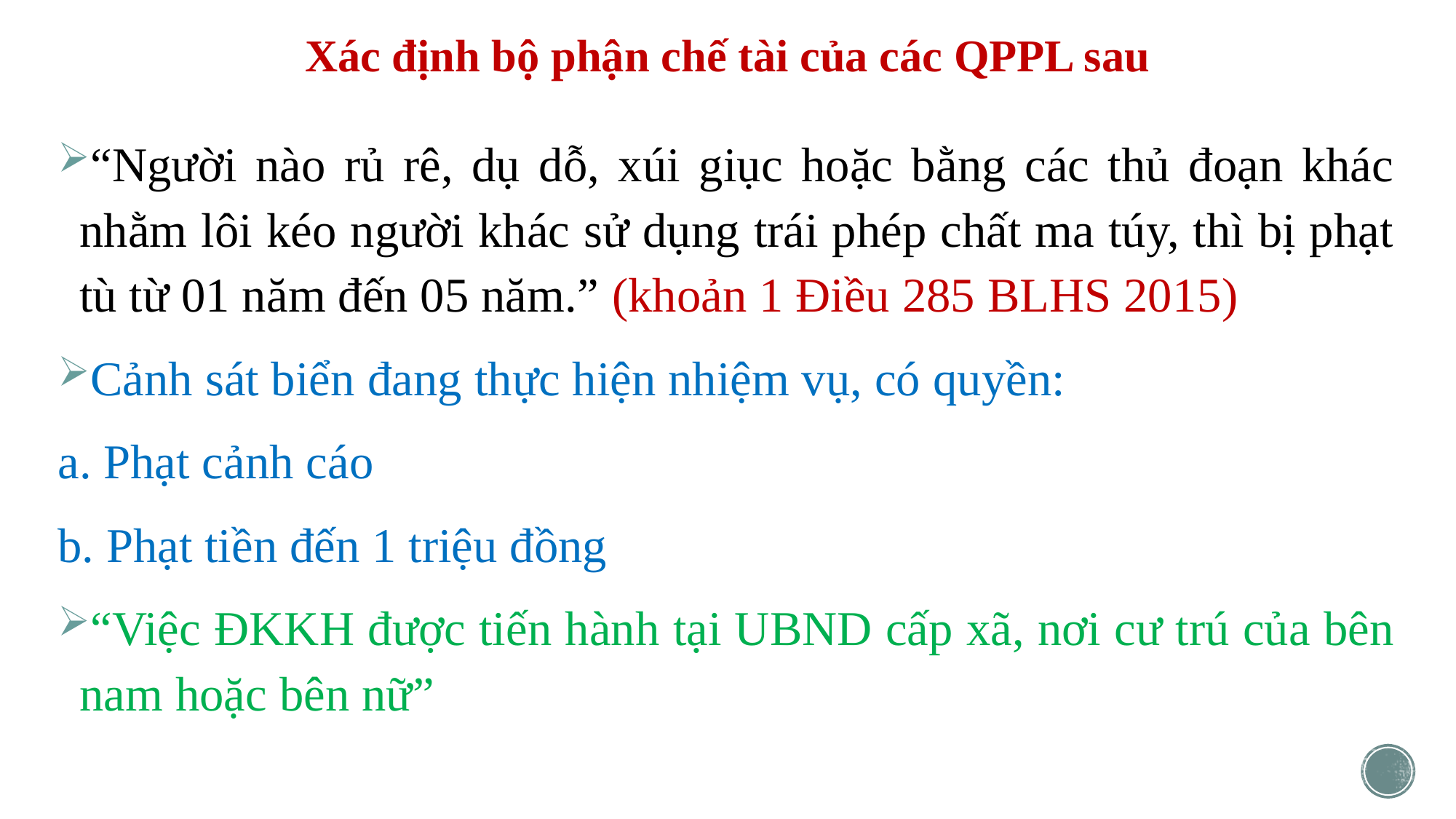

# Xác định bộ phận chế tài của các QPPL sau
“Người nào rủ rê, dụ dỗ, xúi giục hoặc bằng các thủ đoạn khác nhằm lôi kéo người khác sử dụng trái phép chất ma túy, thì bị phạt tù từ 01 năm đến 05 năm.” (khoản 1 Điều 285 BLHS 2015)
Cảnh sát biển đang thực hiện nhiệm vụ, có quyền:
a. Phạt cảnh cáo
b. Phạt tiền đến 1 triệu đồng
“Việc ĐKKH được tiến hành tại UBND cấp xã, nơi cư trú của bên nam hoặc bên nữ”